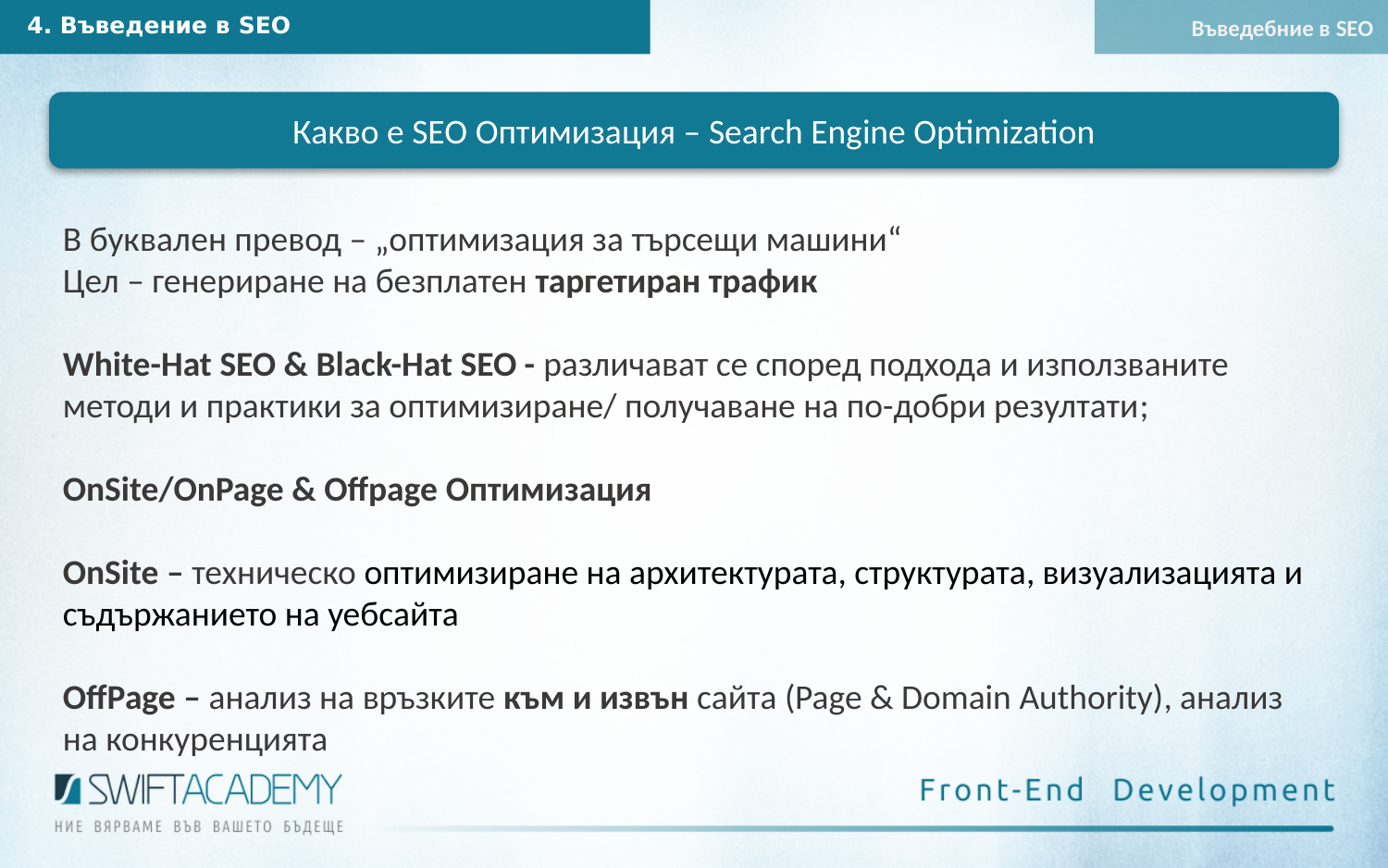

4. Въведение в SEO
Въведебние в SEO
Какво е SEO Оптимизация – Search Engine Optimization
В буквален превод – „оптимизация за търсещи машини“
Цел – генериране на безплатен таргетиран трафик

White-Hat SEO & Black-Hat SEO - различават се според подхода и използваните методи и практики за оптимизиране/ получаване на по-добри резултати;

OnSite/OnPage & Offpage Оптимизация

OnSite – техническо оптимизиране на архитектурата, структурата, визуализацията и съдържанието на уебсайта

OffPage – анализ на връзките към и извън сайта (Page & Domain Authority), анализ на конкуренцията